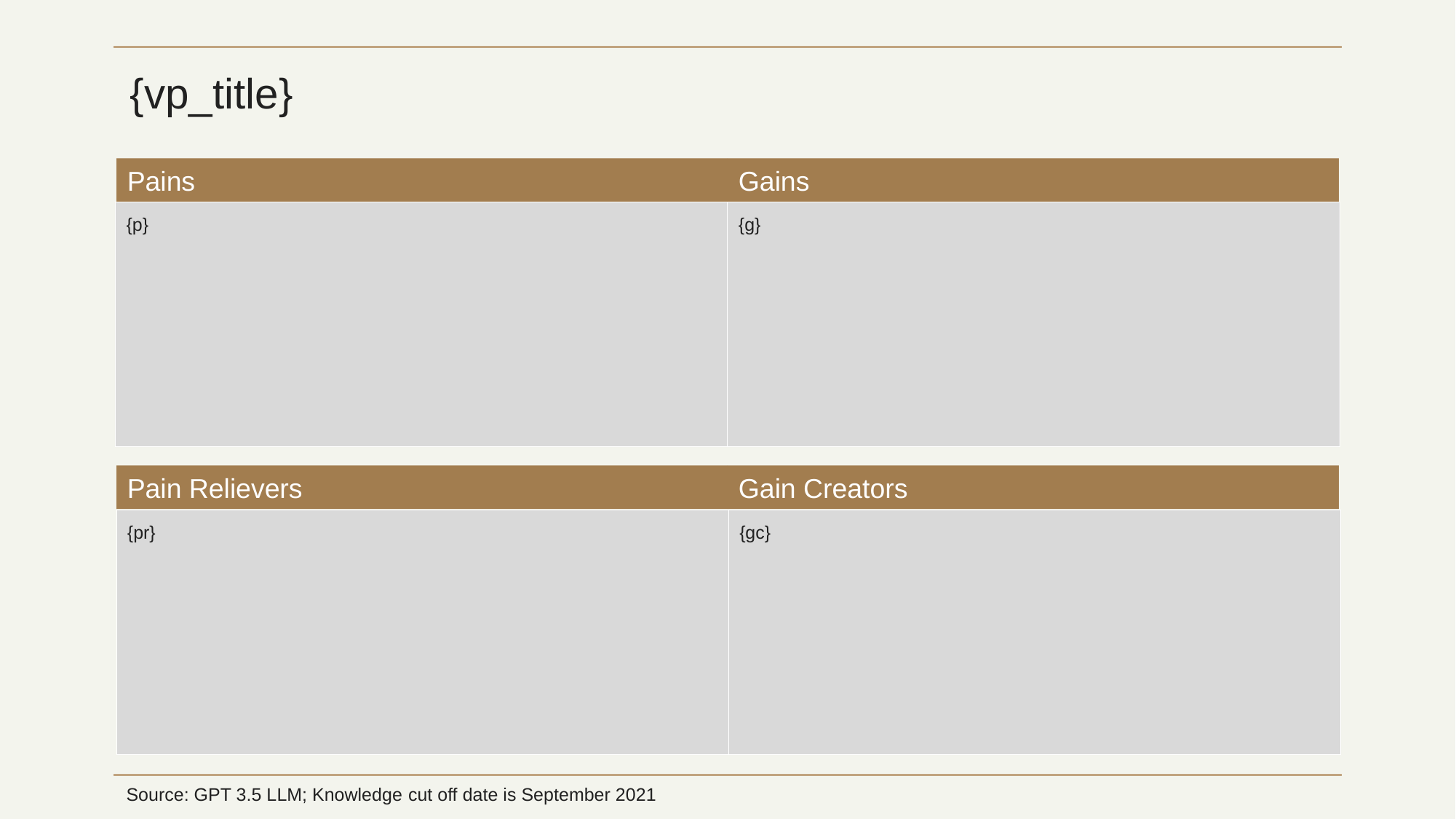

# {vp_title}
Pains
Gains
{p}
{g}
Pain Relievers
Gain Creators
{pr}
{gc}
Source: GPT 3.5 LLM; Knowledge cut off date is September 2021